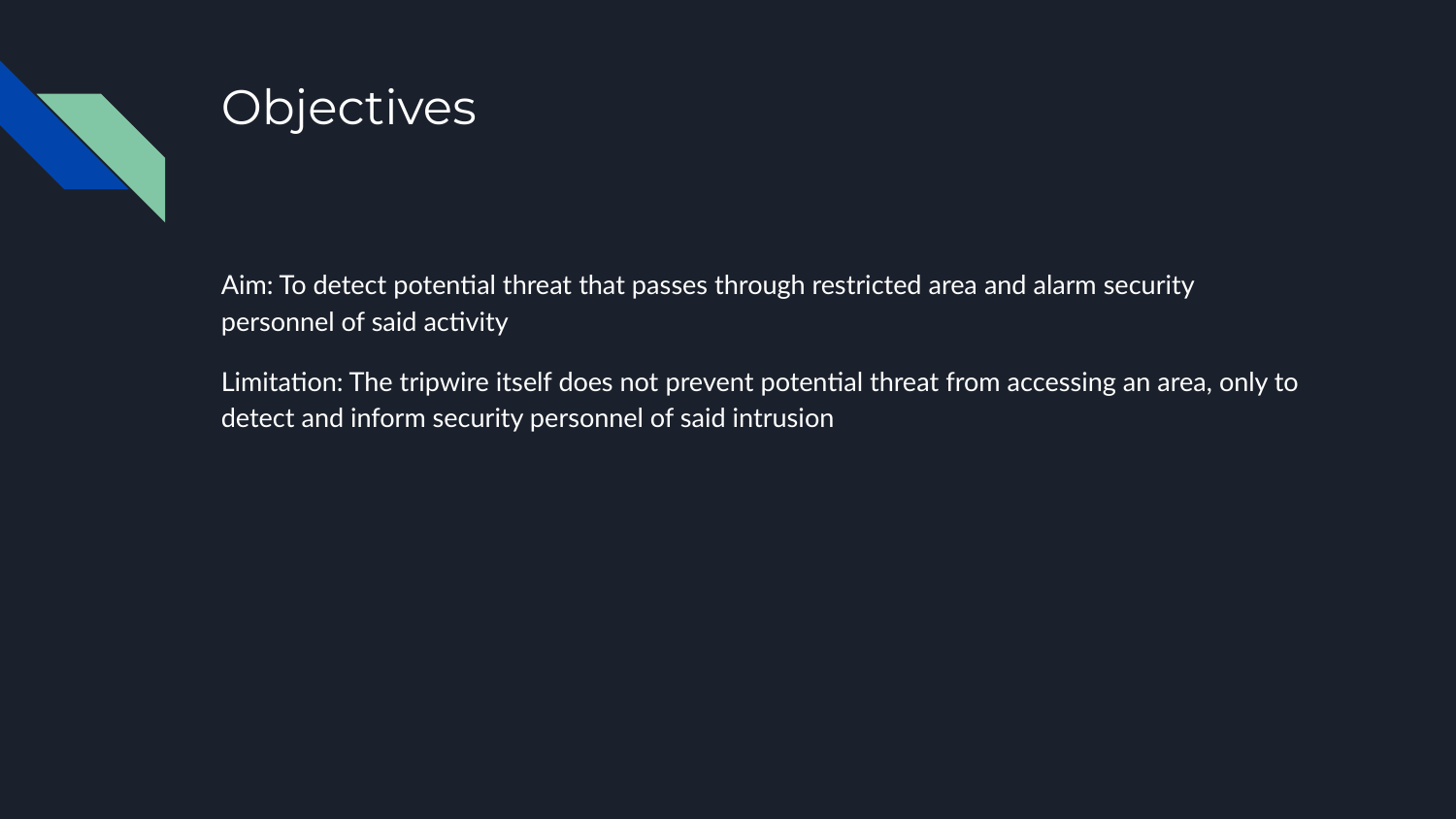

# Objectives
Aim: To detect potential threat that passes through restricted area and alarm security personnel of said activity
Limitation: The tripwire itself does not prevent potential threat from accessing an area, only to detect and inform security personnel of said intrusion